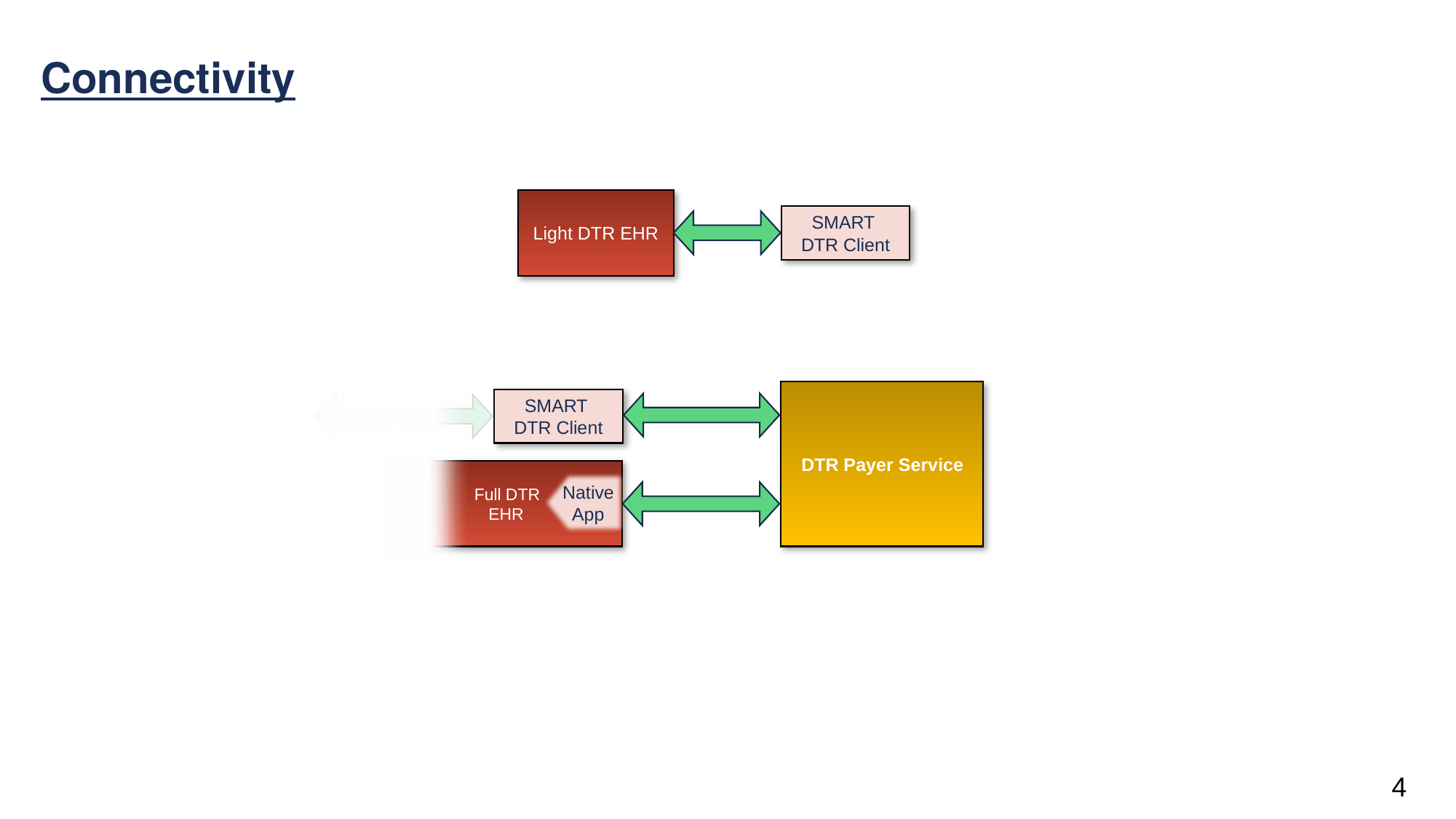

Connectivity
Light DTR EHR
SMART
DTR Client

  DTR Payer Service

SMART
DTR Client

                Full DTR
                   EHR
Native App

4